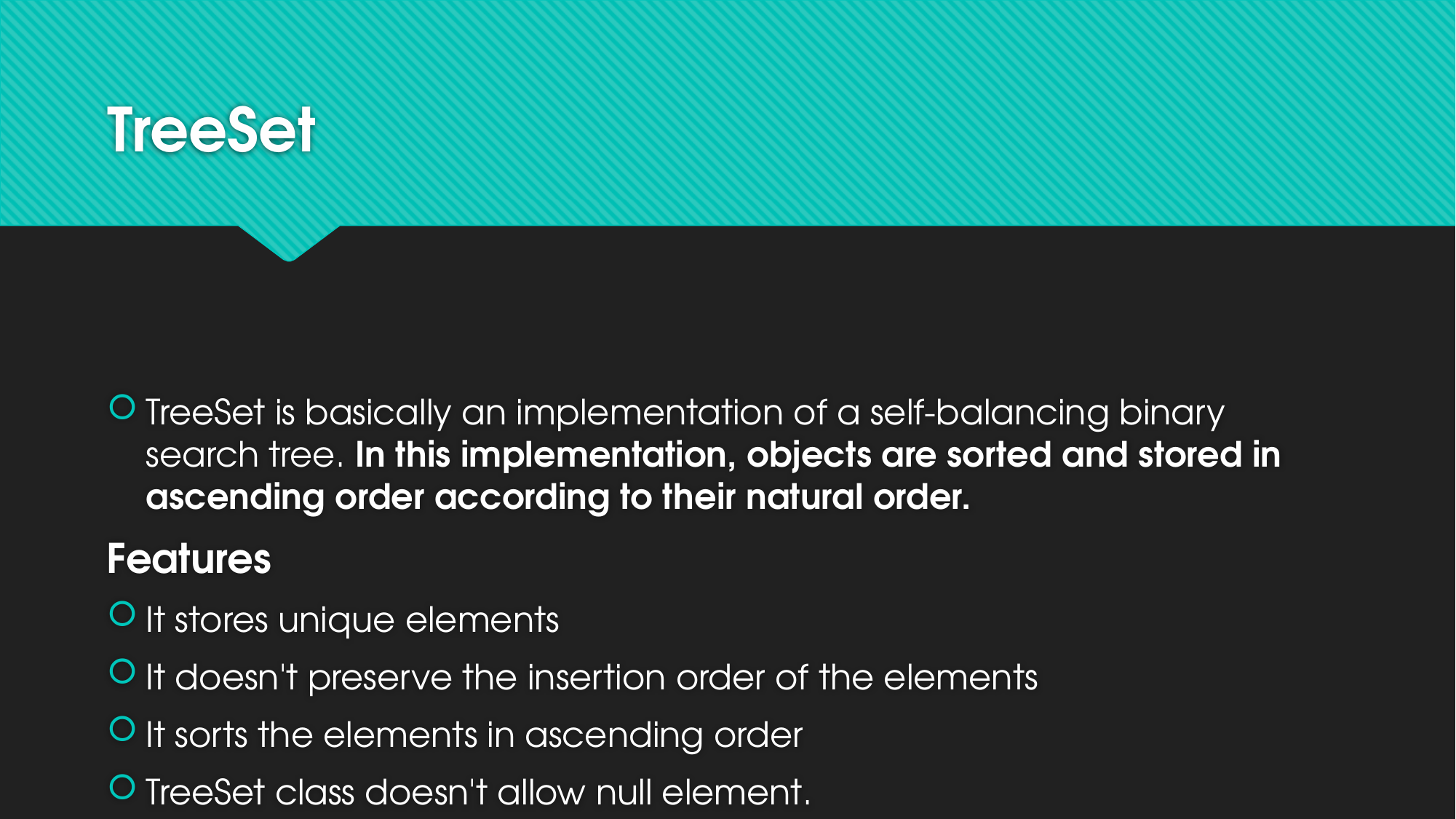

# TreeSet
TreeSet is basically an implementation of a self-balancing binary search tree. In this implementation, objects are sorted and stored in ascending order according to their natural order.
Features
It stores unique elements
It doesn't preserve the insertion order of the elements
It sorts the elements in ascending order
TreeSet class doesn't allow null element.